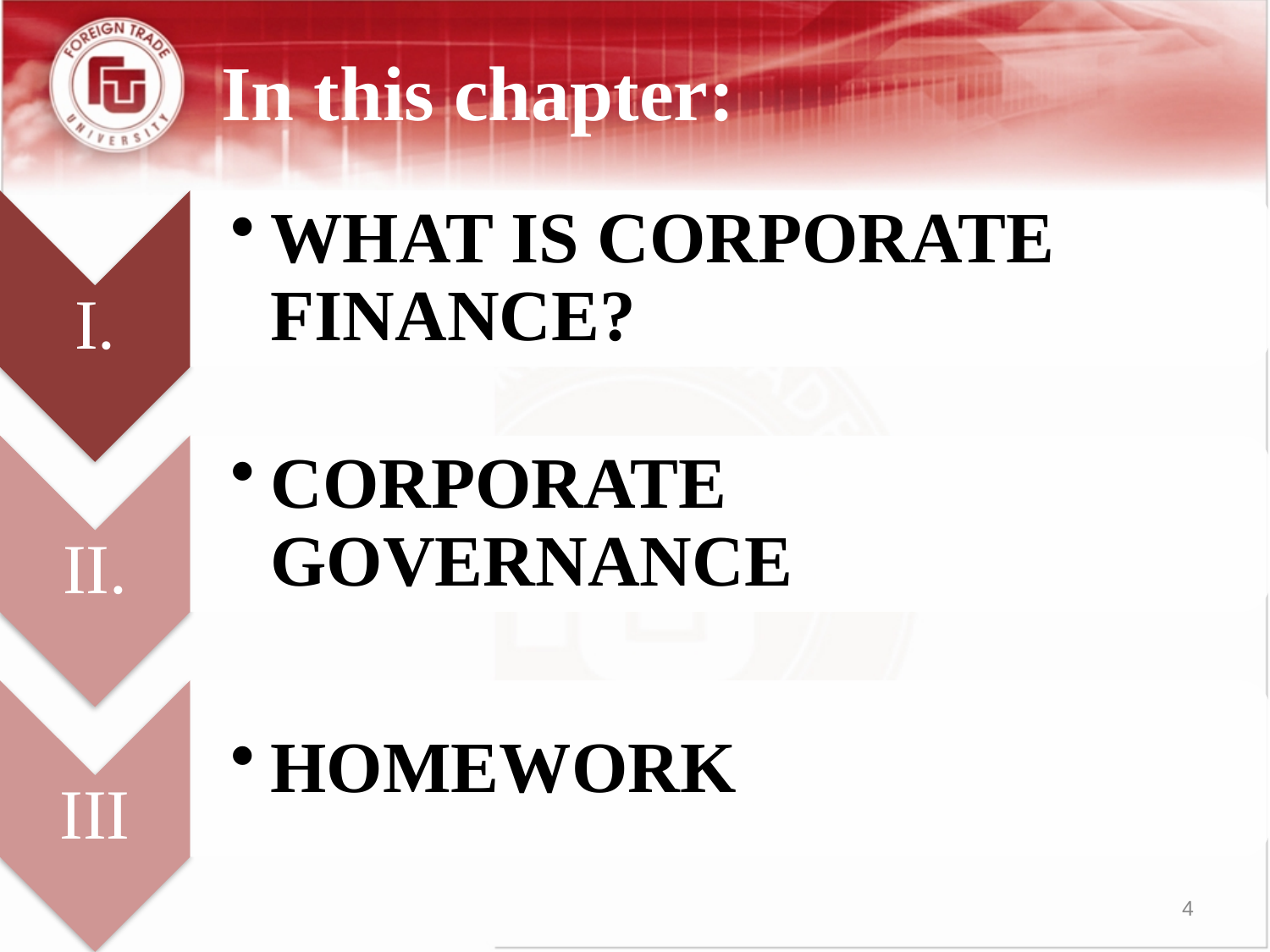

# In this chapter:
I.
WHAT IS CORPORATE FINANCE?
II.
CORPORATE GOVERNANCE
III
HOMEWORK
4